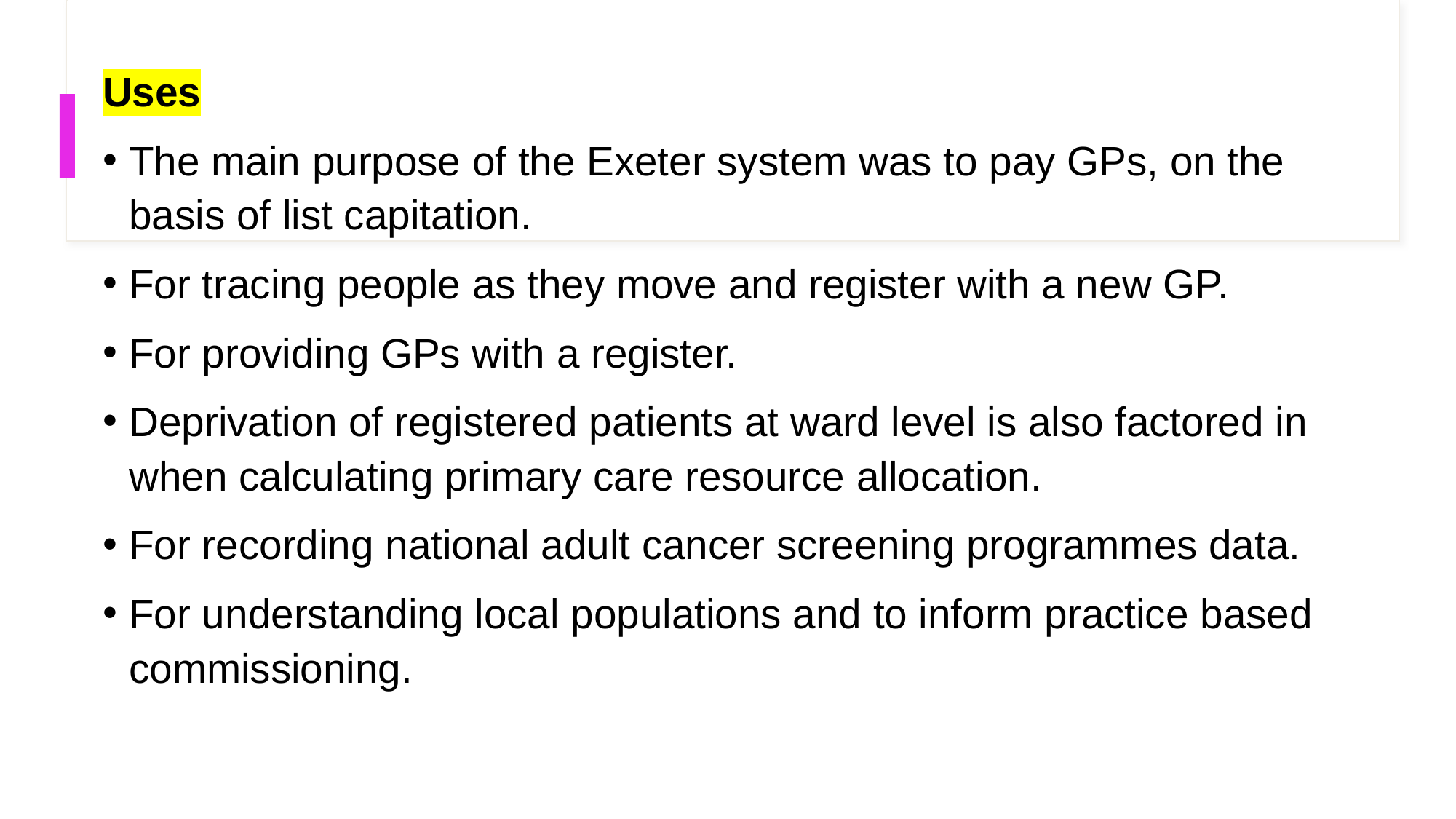

Uses
The main purpose of the Exeter system was to pay GPs, on the basis of list capitation.
For tracing people as they move and register with a new GP.
For providing GPs with a register.
Deprivation of registered patients at ward level is also factored in when calculating primary care resource allocation.
For recording national adult cancer screening programmes data.
For understanding local populations and to inform practice based commissioning.